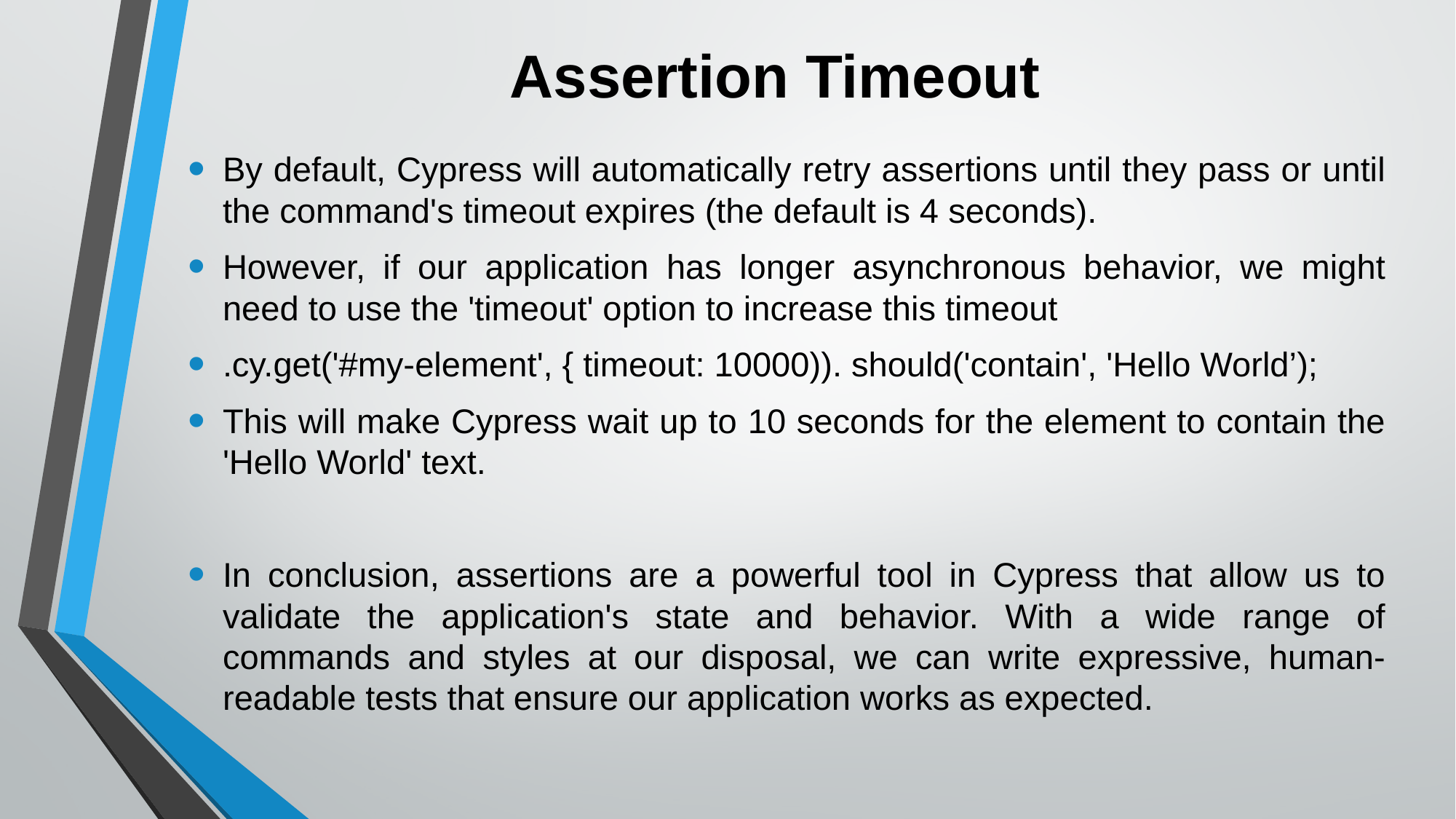

# Assertion Timeout
By default, Cypress will automatically retry assertions until they pass or until the command's timeout expires (the default is 4 seconds).
However, if our application has longer asynchronous behavior, we might need to use the 'timeout' option to increase this timeout
.cy.get('#my-element', { timeout: 10000)). should('contain', 'Hello World’);
This will make Cypress wait up to 10 seconds for the element to contain the 'Hello World' text.

In conclusion, assertions are a powerful tool in Cypress that allow us to validate the application's state and behavior. With a wide range of commands and styles at our disposal, we can write expressive, human-readable tests that ensure our application works as expected.